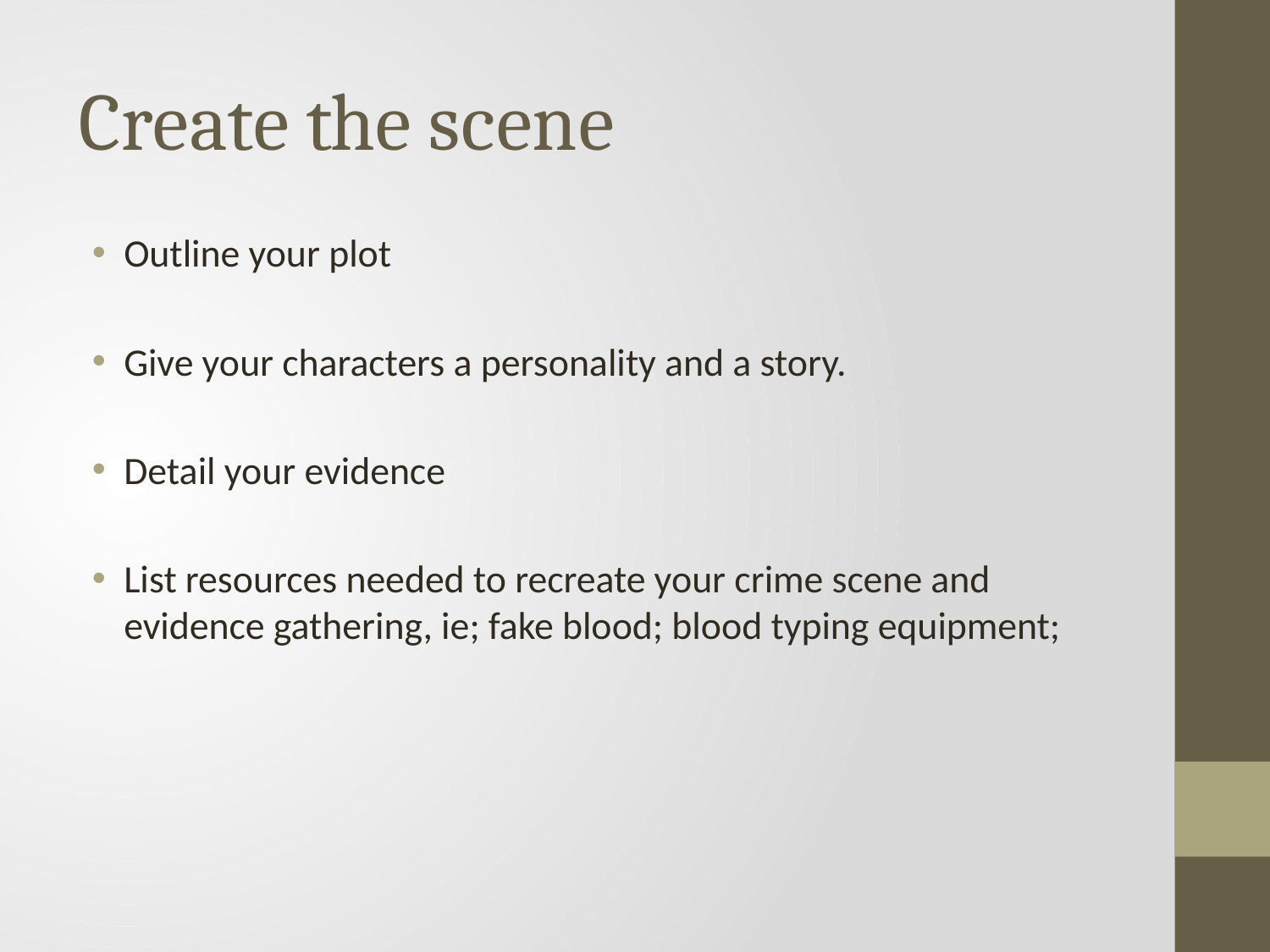

# Create the scene
Outline your plot

Give your characters a personality and a story.

Detail your evidence

List resources needed to recreate your crime scene and evidence gathering, ie; fake blood; blood typing equipment;